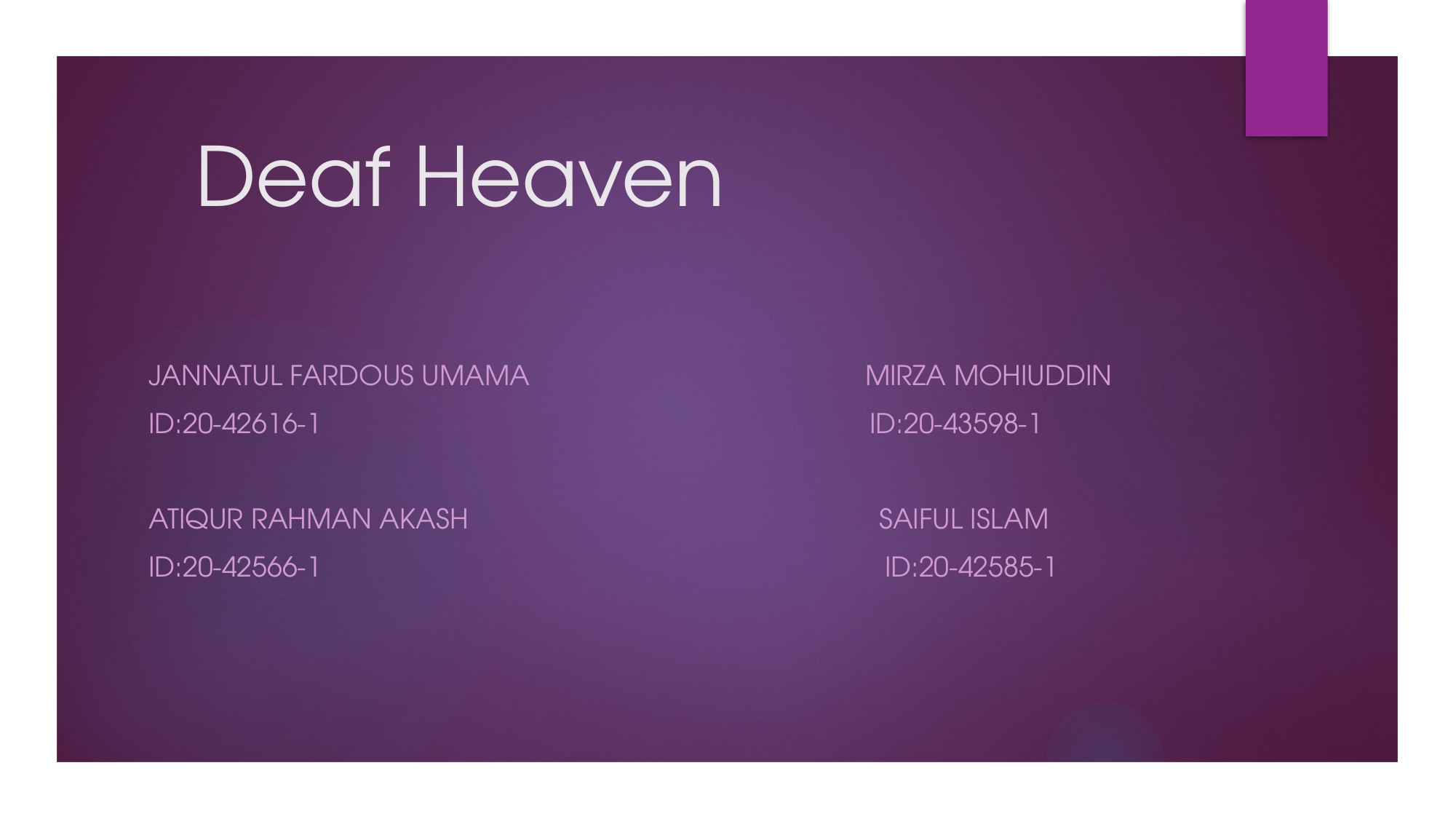

# Deaf Heaven
JANNATUL FARDOUS UMAMA                                            MIRZA MOHIUDDIN
ID:20-42616-1                                                                        ID:20-43598-1

ATIQUR RAHMAN AKASH                                                      SAIFUL ISLAM
ID:20-42566-1                                                                          ID:20-42585-1